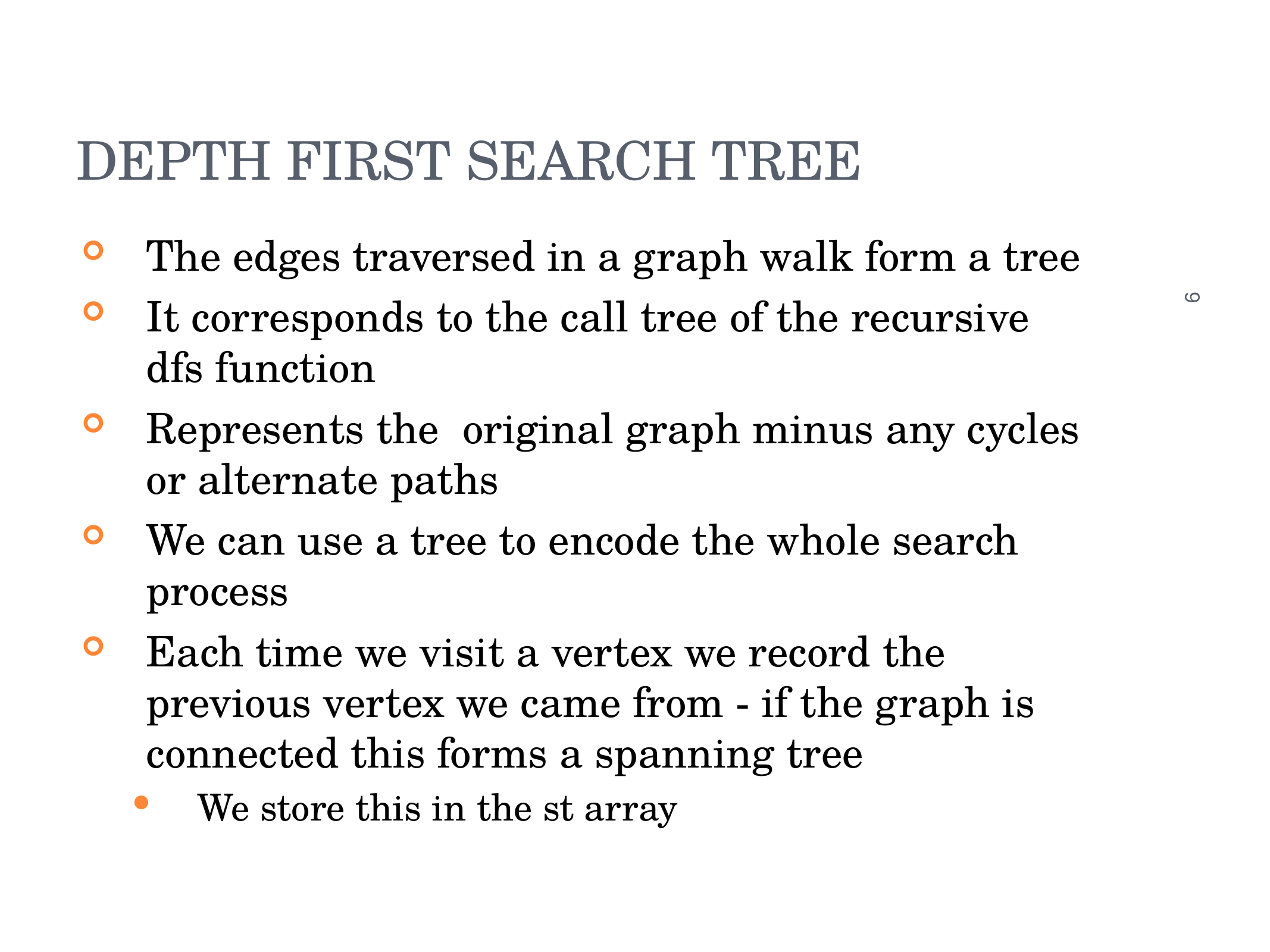

# Depth First Search Tree
9
The edges traversed in a graph walk form a tree
It corresponds to the call tree of the recursive dfs function
Represents the  original graph minus any cycles or alternate paths
We can use a tree to encode the whole search process
Each time we visit a vertex we record the previous vertex we came from - if the graph is connected this forms a spanning tree
We store this in the st array